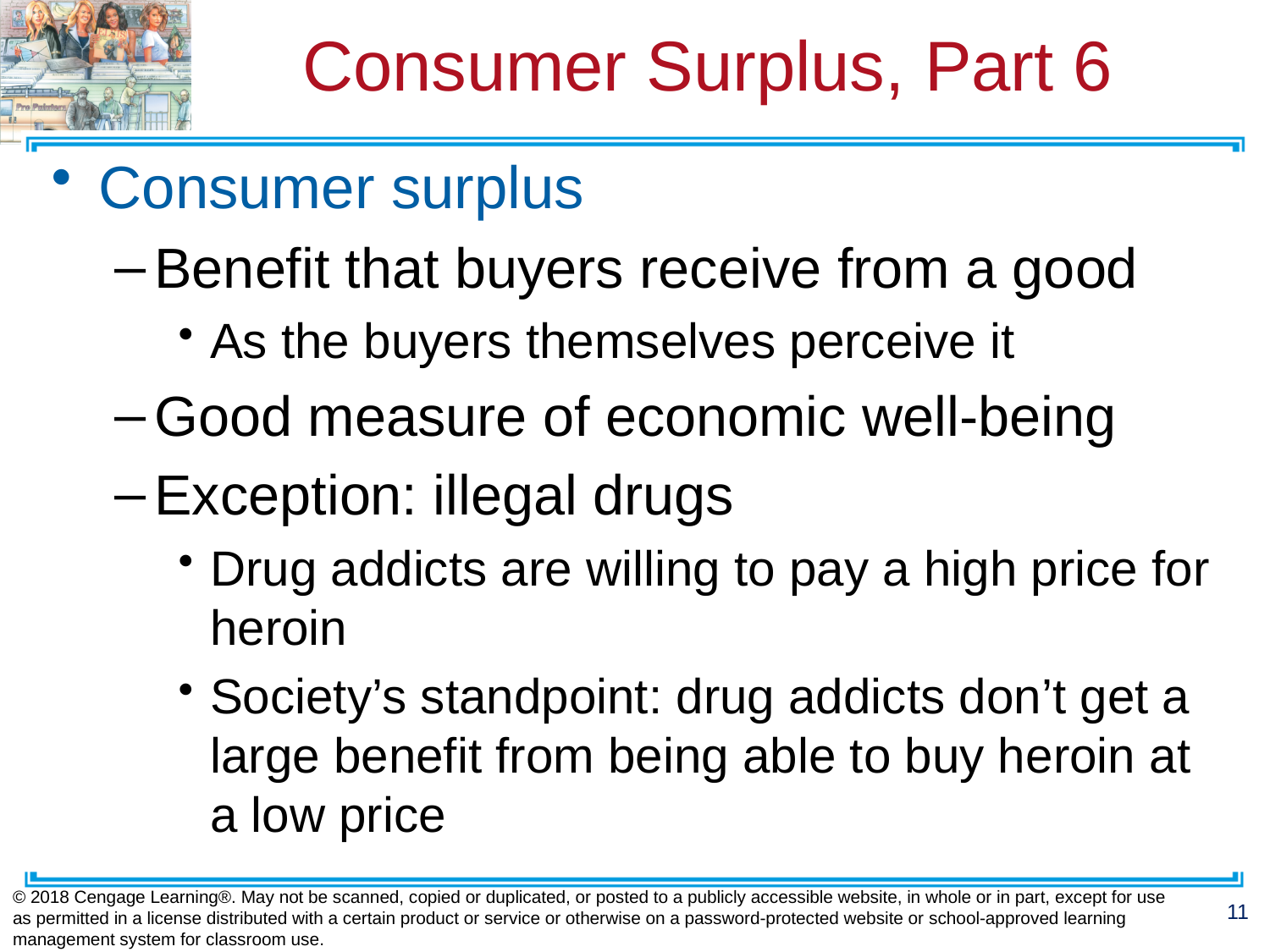

# Consumer Surplus, Part 6
Consumer surplus
Benefit that buyers receive from a good
As the buyers themselves perceive it
Good measure of economic well-being
Exception: illegal drugs
Drug addicts are willing to pay a high price for heroin
Society’s standpoint: drug addicts don’t get a large benefit from being able to buy heroin at a low price
© 2018 Cengage Learning®. May not be scanned, copied or duplicated, or posted to a publicly accessible website, in whole or in part, except for use as permitted in a license distributed with a certain product or service or otherwise on a password-protected website or school-approved learning management system for classroom use.
11